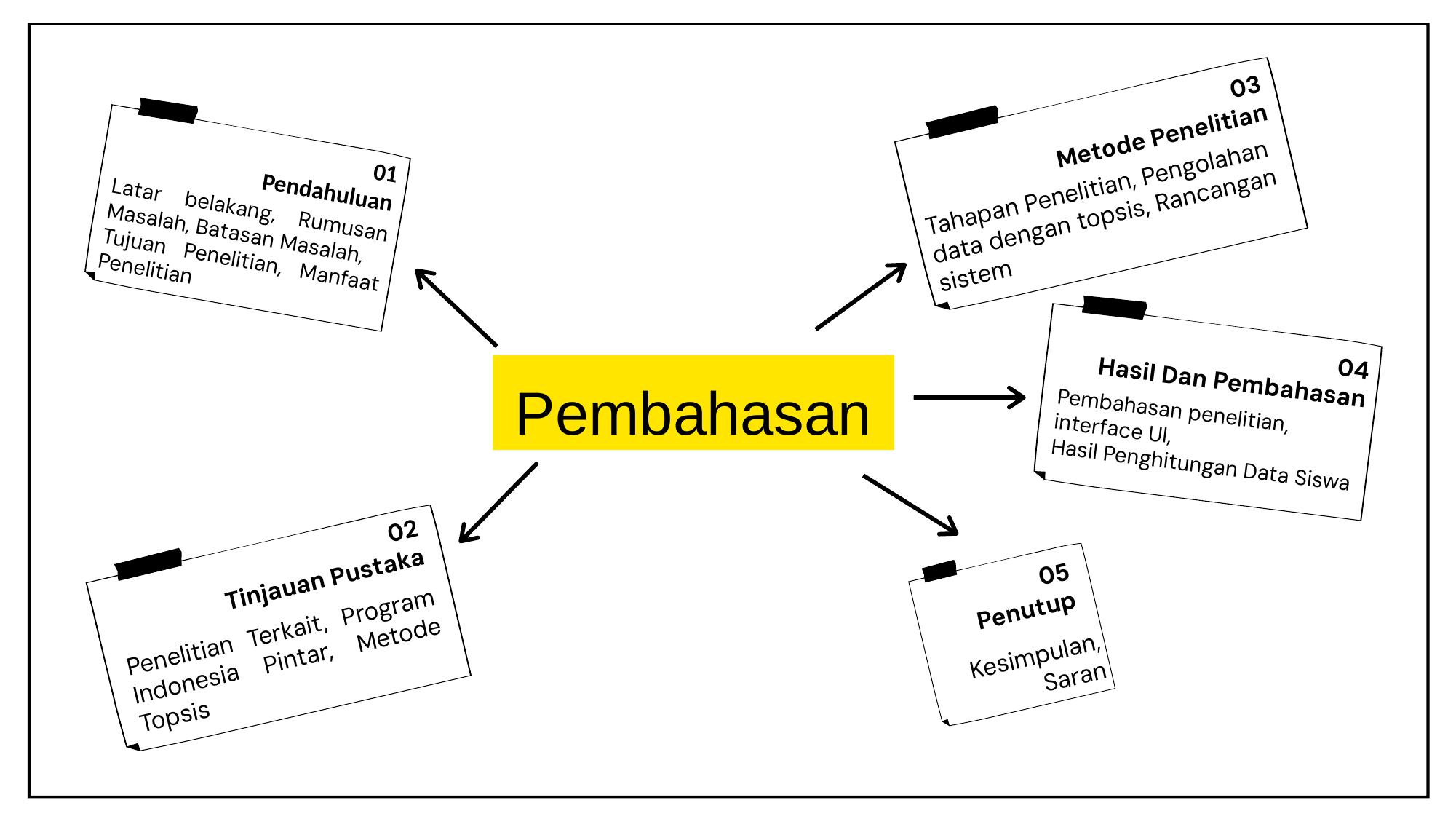

03
Metode Penelitian

01
Pendahuluan
Tahapan Penelitian, Pengolahan data dengan topsis, Rancangan sistem
Latar belakang, Rumusan Masalah, Batasan Masalah,
Tujuan Penelitian, Manfaat Penelitian

04
Hasil Dan Pembahasan

Pembahasan

Pembahasan penelitian, interface UI,
Hasil Penghitungan Data Siswa

02
Tinjauan Pustaka

05
Penutup
Penelitian Terkait, Program Indonesia Pintar, Metode Topsis
Kesimpulan, Saran